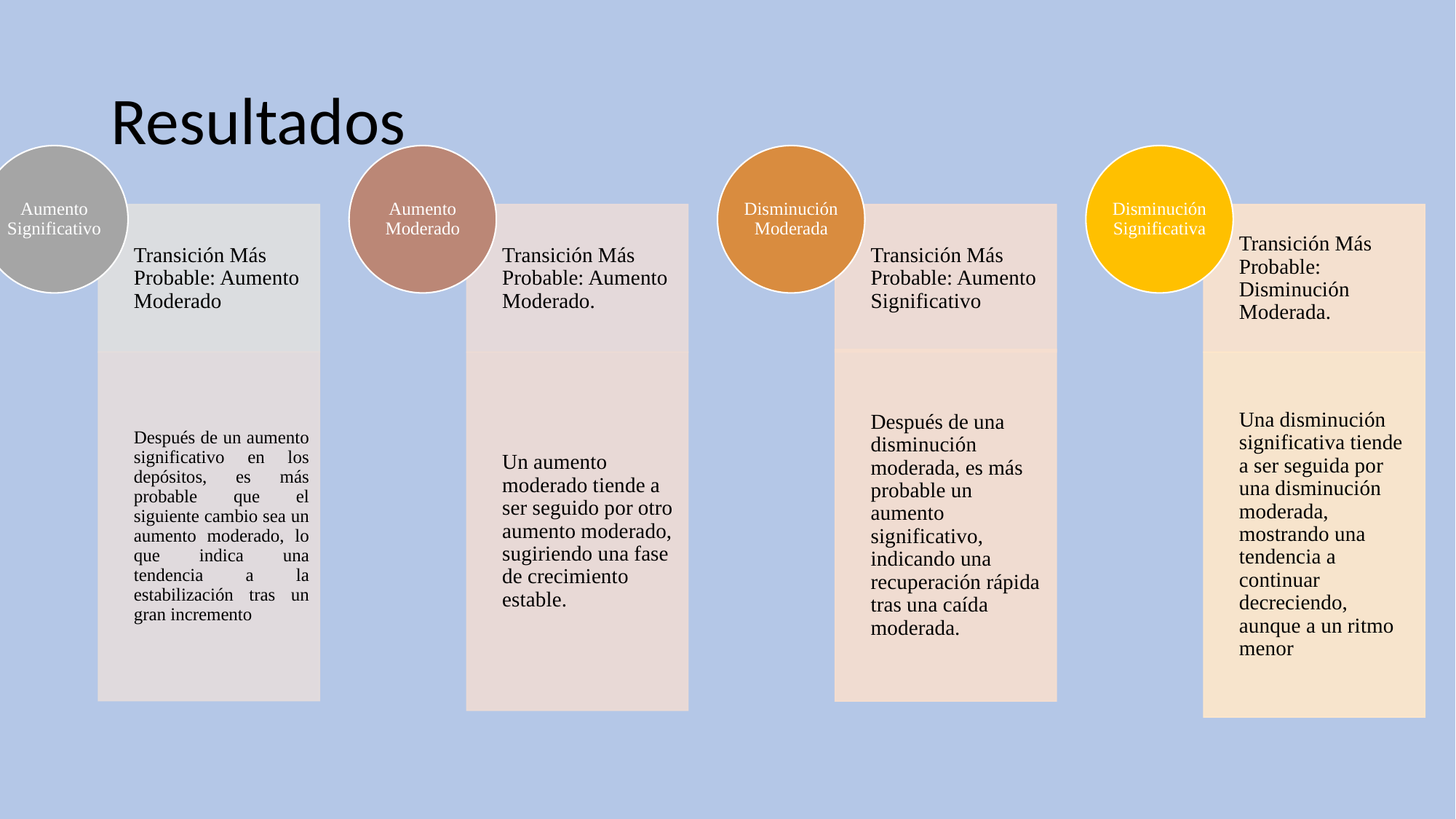

Transición Más Probable: Aumento Moderado
Después de un aumento significativo en los depósitos, es más probable que el siguiente cambio sea un aumento moderado, lo que indica una tendencia a la estabilización tras un gran incremento
Aumento Significativo
Transición Más Probable: Aumento Moderado.
Un aumento moderado tiende a ser seguido por otro aumento moderado, sugiriendo una fase de crecimiento estable.
Aumento Moderado
Transición Más Probable: Aumento Significativo
Después de una disminución moderada, es más probable un aumento significativo, indicando una recuperación rápida tras una caída moderada.
Disminución Moderada
Transición Más Probable: Disminución Moderada.
Una disminución significativa tiende a ser seguida por una disminución moderada, mostrando una tendencia a continuar decreciendo, aunque a un ritmo menor
Disminución Significativa
# Resultados